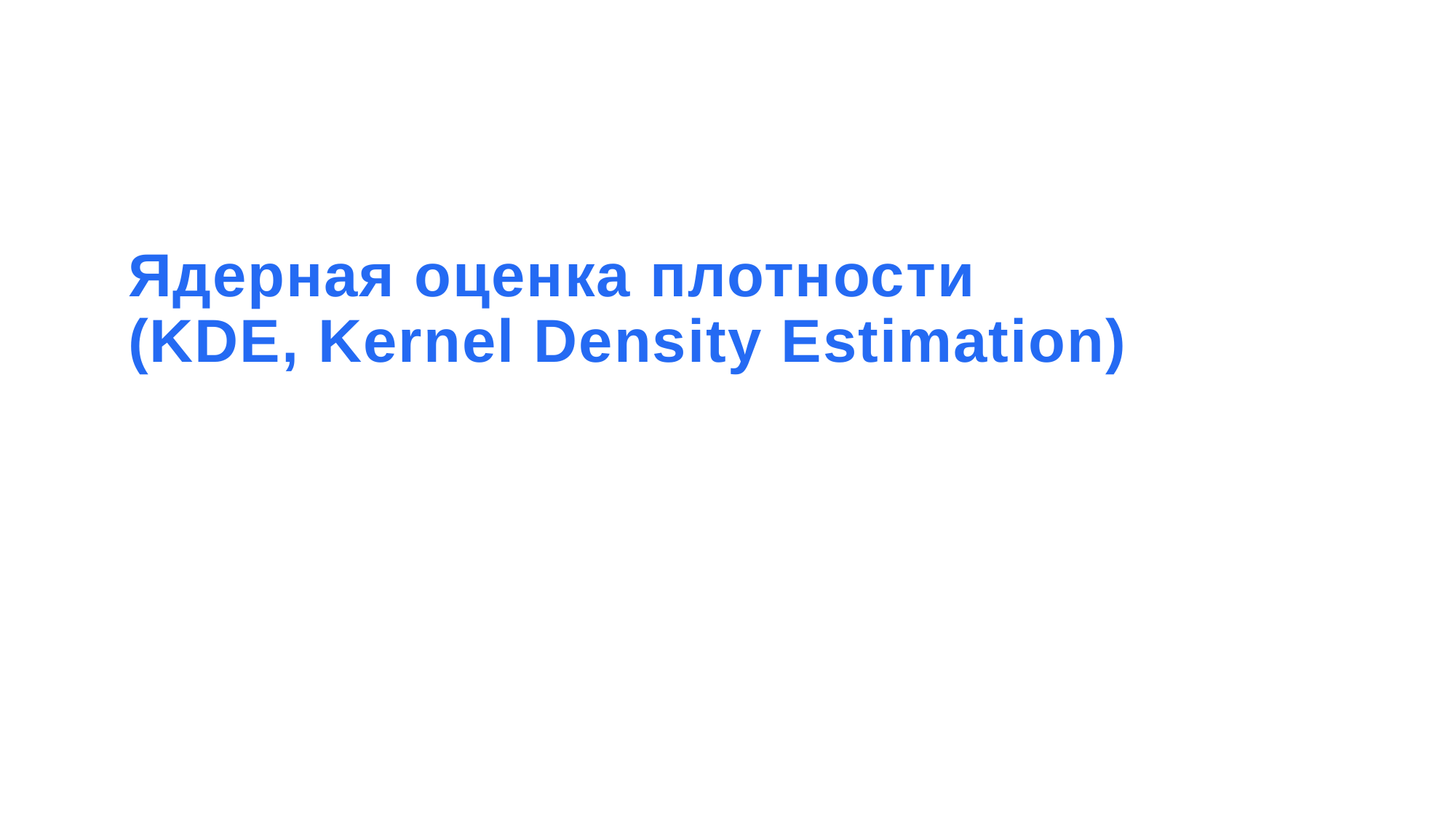

Ядерная оценка плотности
(KDE, Kernel Density Estimation)